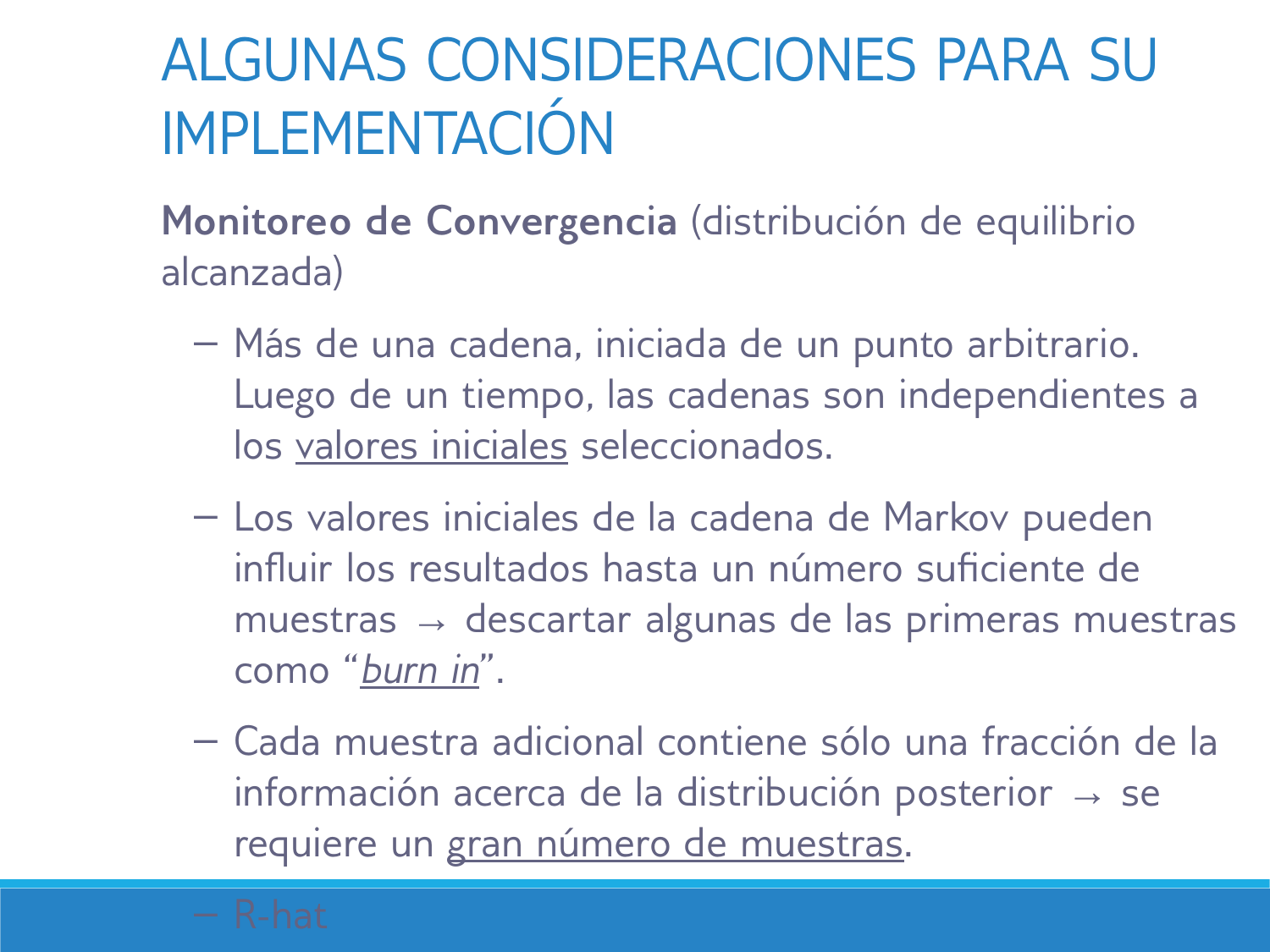

ALGUNAS CONSIDERACIONES PARA SU IMPLEMENTACIÓN
Monitoreo de Convergencia (distribución de equilibrio alcanzada)
Más de una cadena, iniciada de un punto arbitrario. Luego de un tiempo, las cadenas son independientes a los valores iniciales seleccionados.
Los valores iniciales de la cadena de Markov pueden influir los resultados hasta un número suficiente de muestras → descartar algunas de las primeras muestras como “burn in”.
Cada muestra adicional contiene sólo una fracción de la información acerca de la distribución posterior → se requiere un gran número de muestras.
R-hat